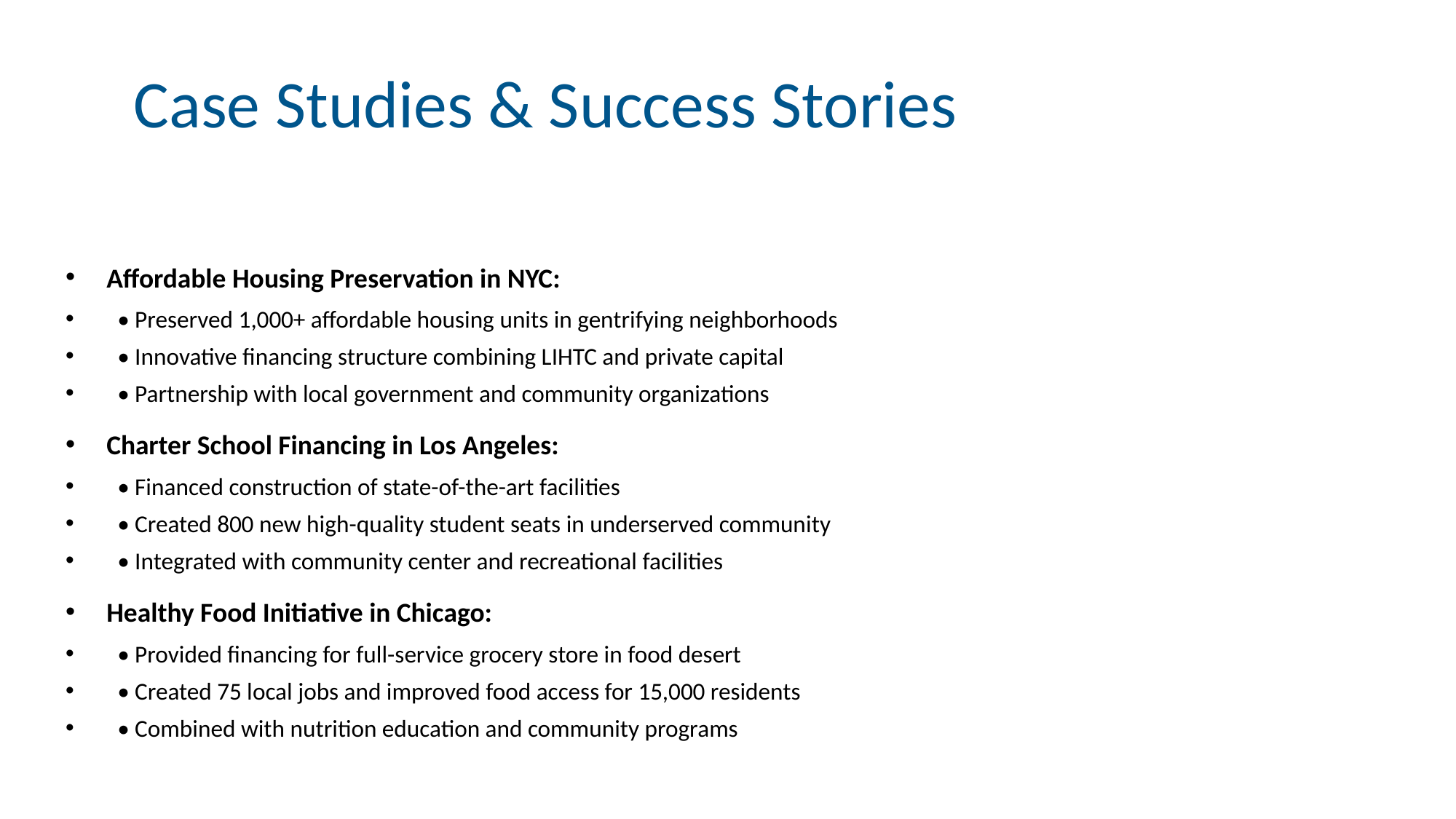

# Case Studies & Success Stories

Affordable Housing Preservation in NYC:
  • Preserved 1,000+ affordable housing units in gentrifying neighborhoods
  • Innovative financing structure combining LIHTC and private capital
  • Partnership with local government and community organizations
Charter School Financing in Los Angeles:
  • Financed construction of state-of-the-art facilities
  • Created 800 new high-quality student seats in underserved community
  • Integrated with community center and recreational facilities
Healthy Food Initiative in Chicago:
  • Provided financing for full-service grocery store in food desert
  • Created 75 local jobs and improved food access for 15,000 residents
  • Combined with nutrition education and community programs